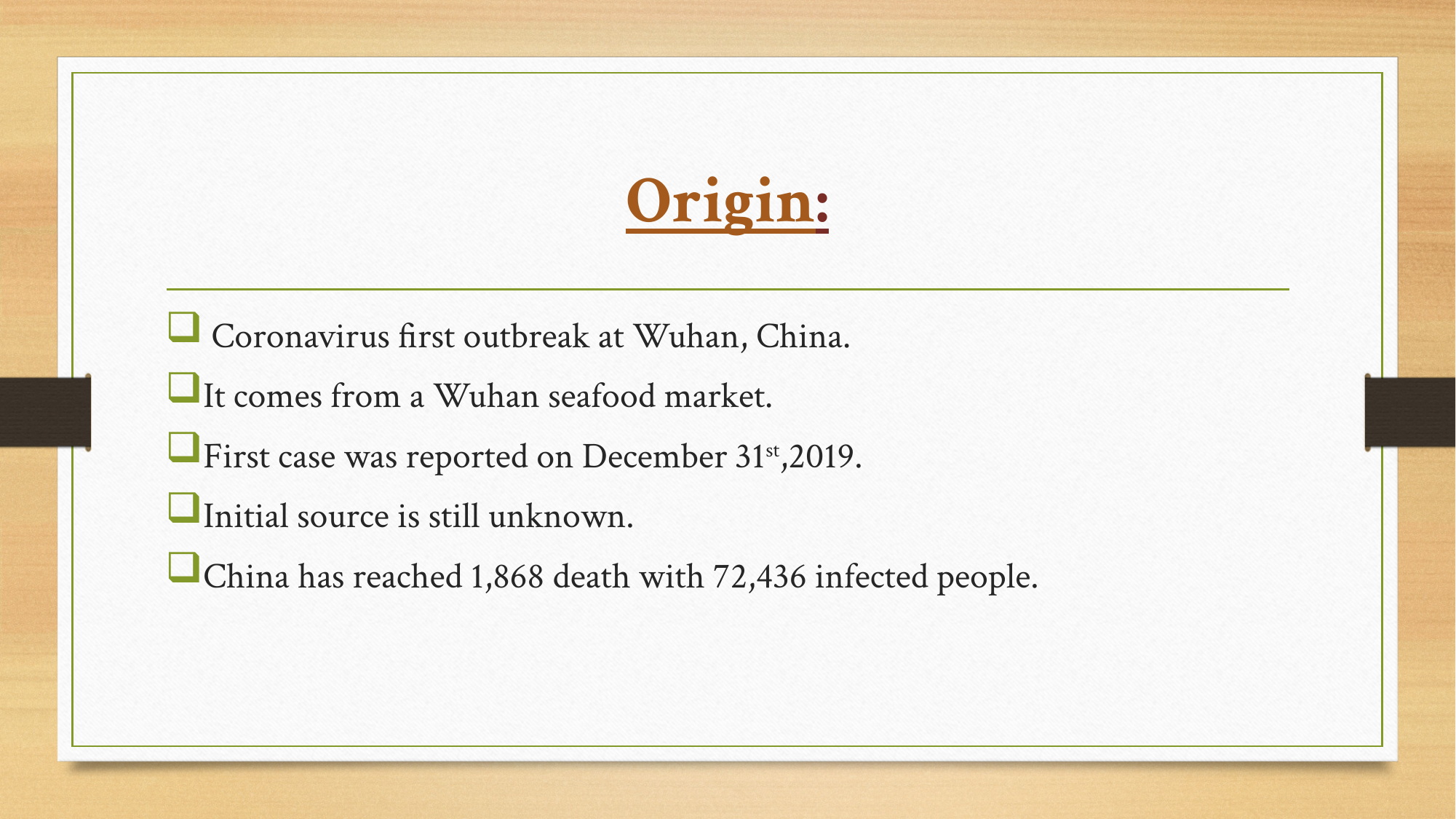

# Origin:
 Coronavirus first outbreak at Wuhan, China.
It comes from a Wuhan seafood market.
First case was reported on December 31st,2019.
Initial source is still unknown.
China has reached 1,868 death with 72,436 infected people.